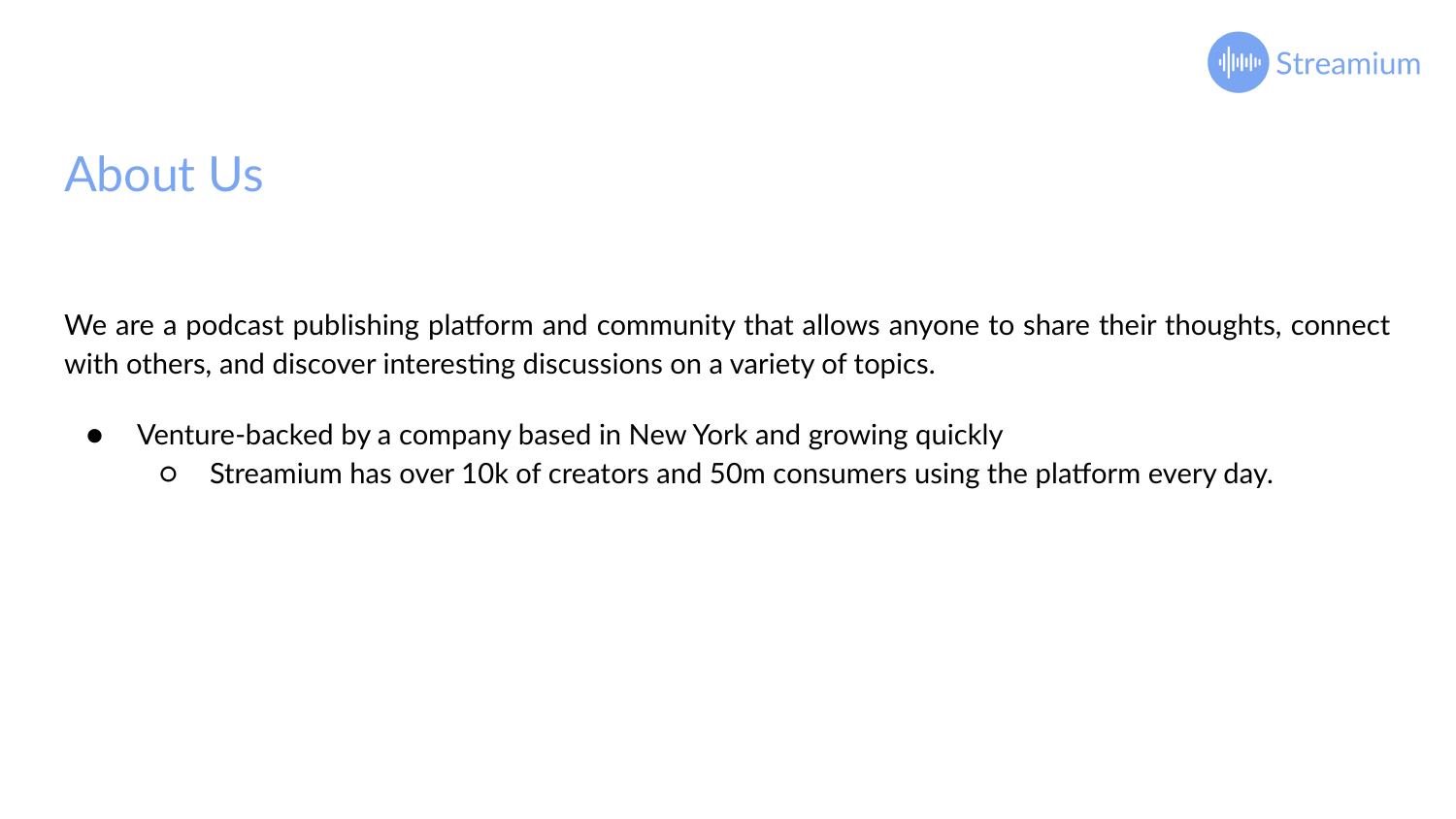

# About Us
We are a podcast publishing platform and community that allows anyone to share their thoughts, connect with others, and discover interesting discussions on a variety of topics.
Venture-backed by a company based in New York and growing quickly
Streamium has over 10k of creators and 50m consumers using the platform every day.